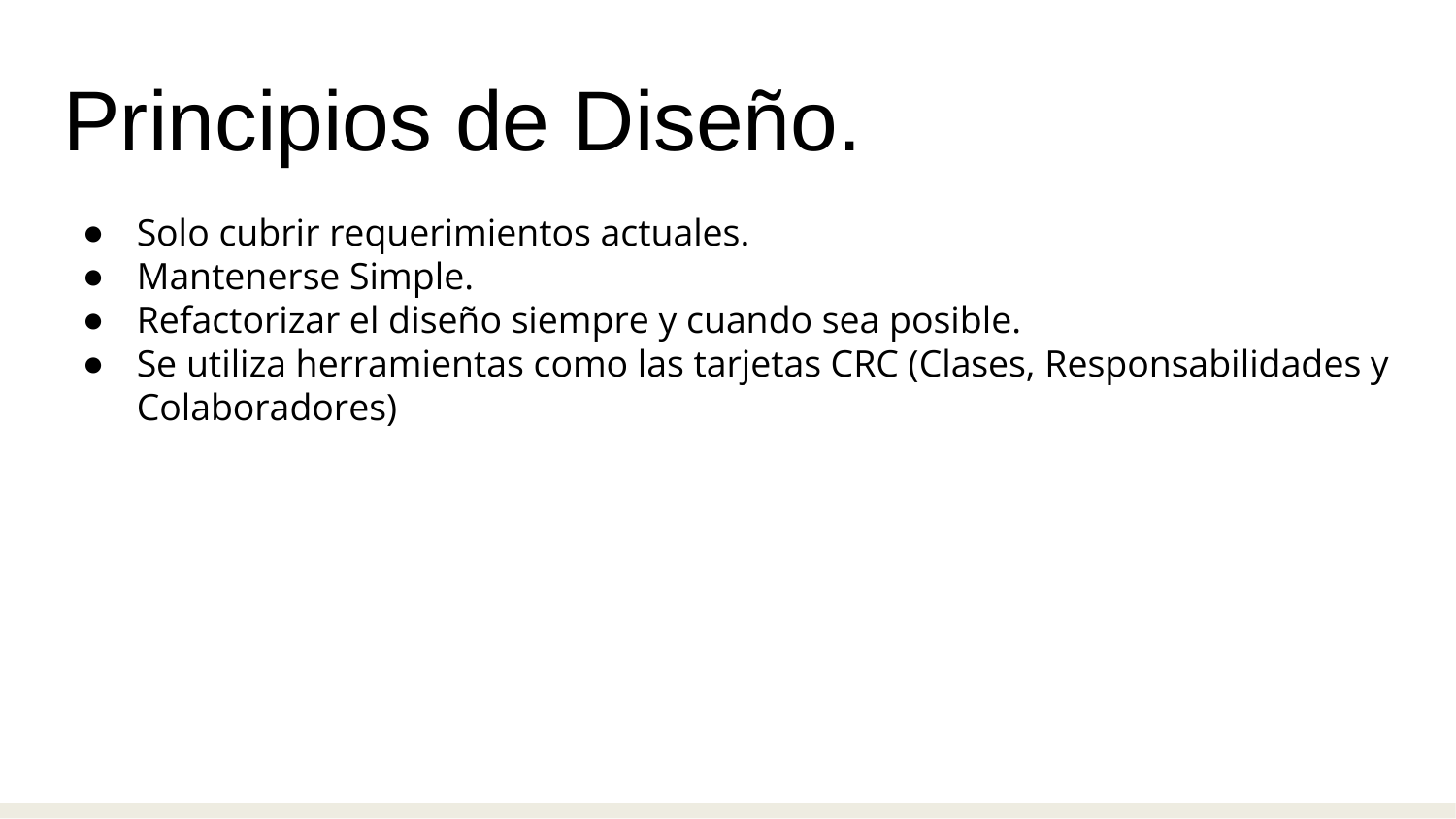

Principios de Diseño.
Solo cubrir requerimientos actuales.
Mantenerse Simple.
Refactorizar el diseño siempre y cuando sea posible.
Se utiliza herramientas como las tarjetas CRC (Clases, Responsabilidades y Colaboradores)